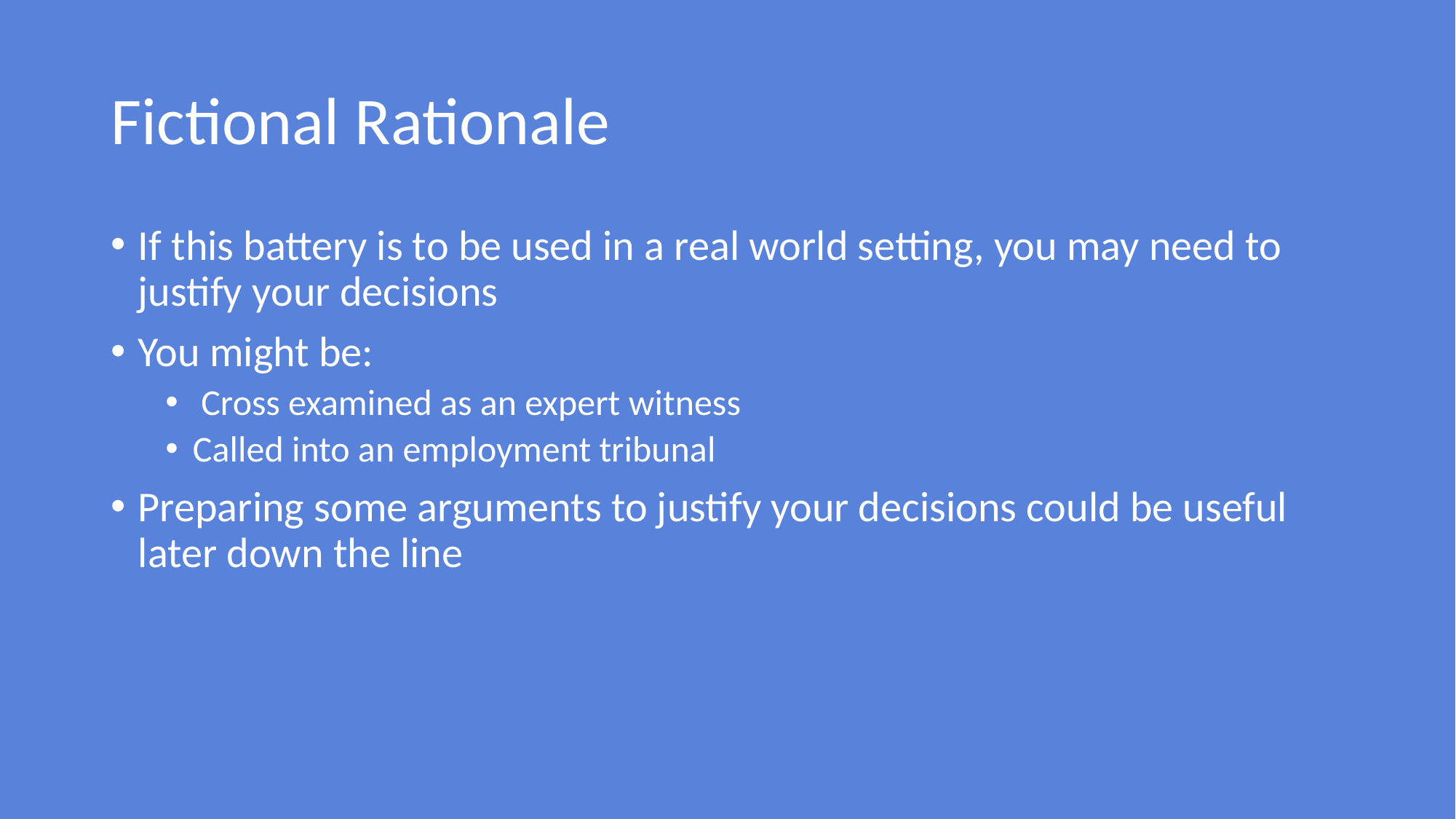

# Fictional Rationale
If this battery is to be used in a real world setting, you may need to justify your decisions
You might be:
 Cross examined as an expert witness
Called into an employment tribunal
Preparing some arguments to justify your decisions could be useful later down the line